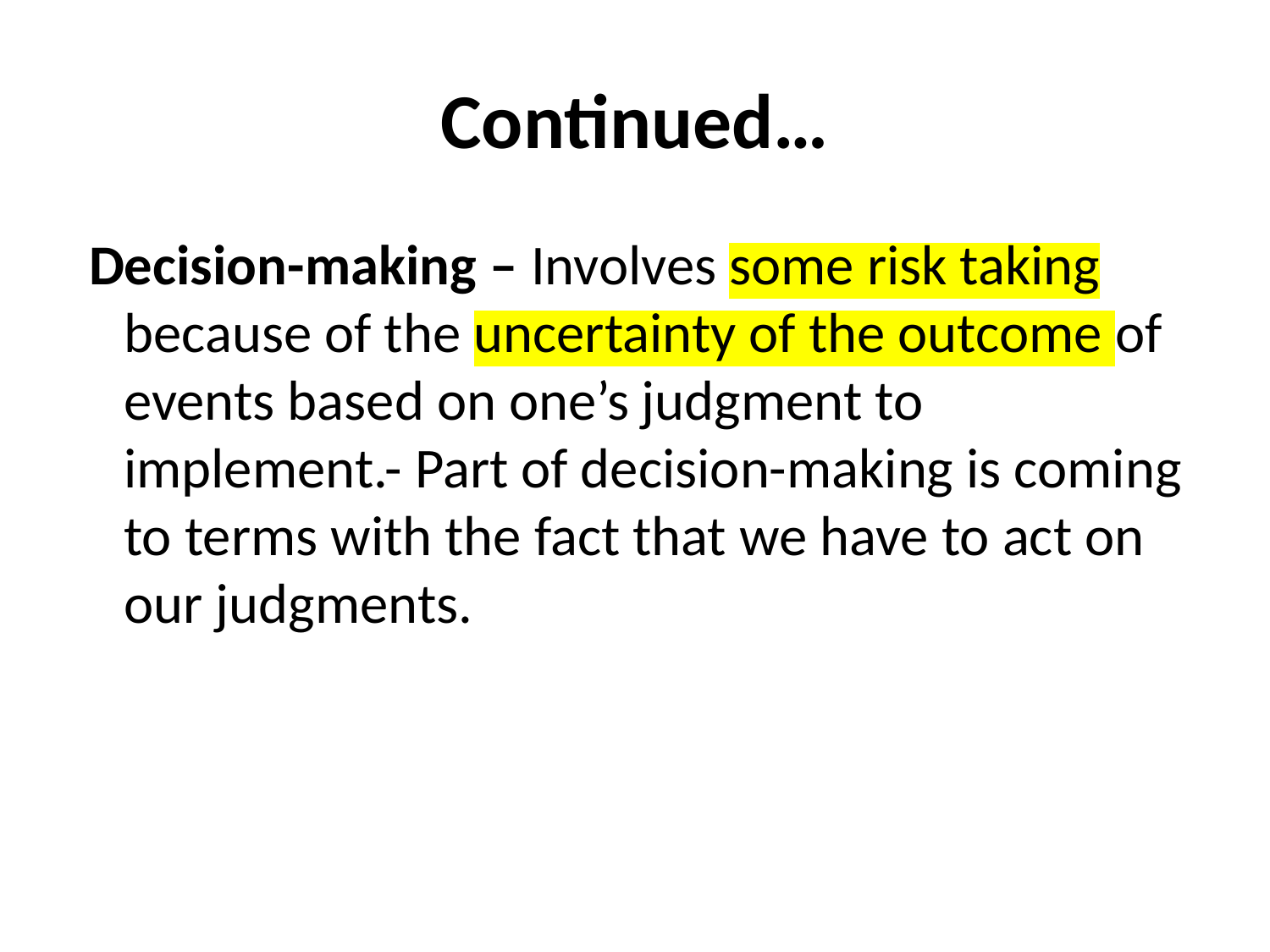

# Continued…
 Decision-making – Involves some risk taking because of the uncertainty of the outcome of events based on one’s judgment to implement.- Part of decision-making is coming to terms with the fact that we have to act on our judgments.